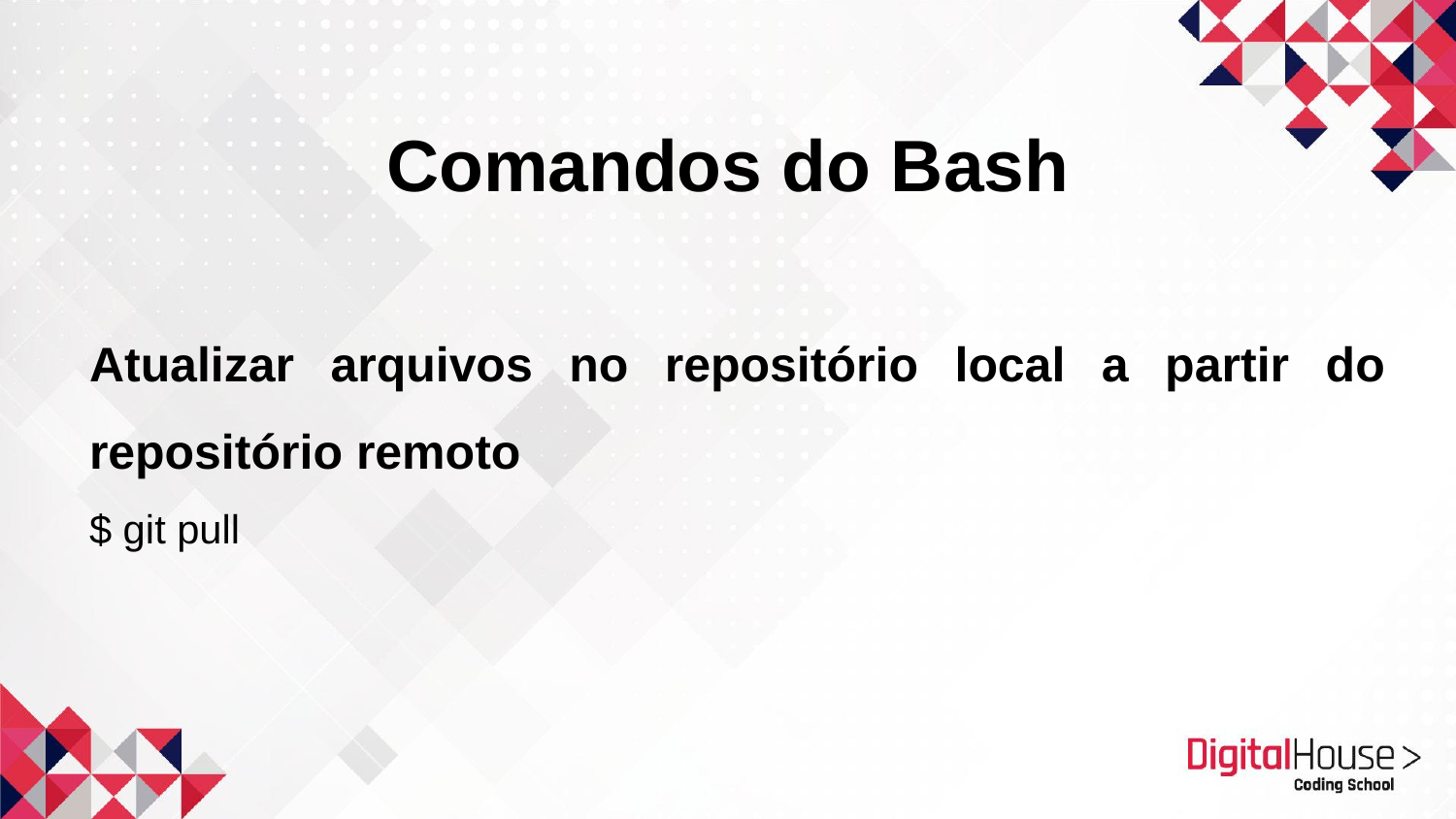

# Comandos do Bash
Atualizar arquivos no repositório local a partir do repositório remoto
$ git pull